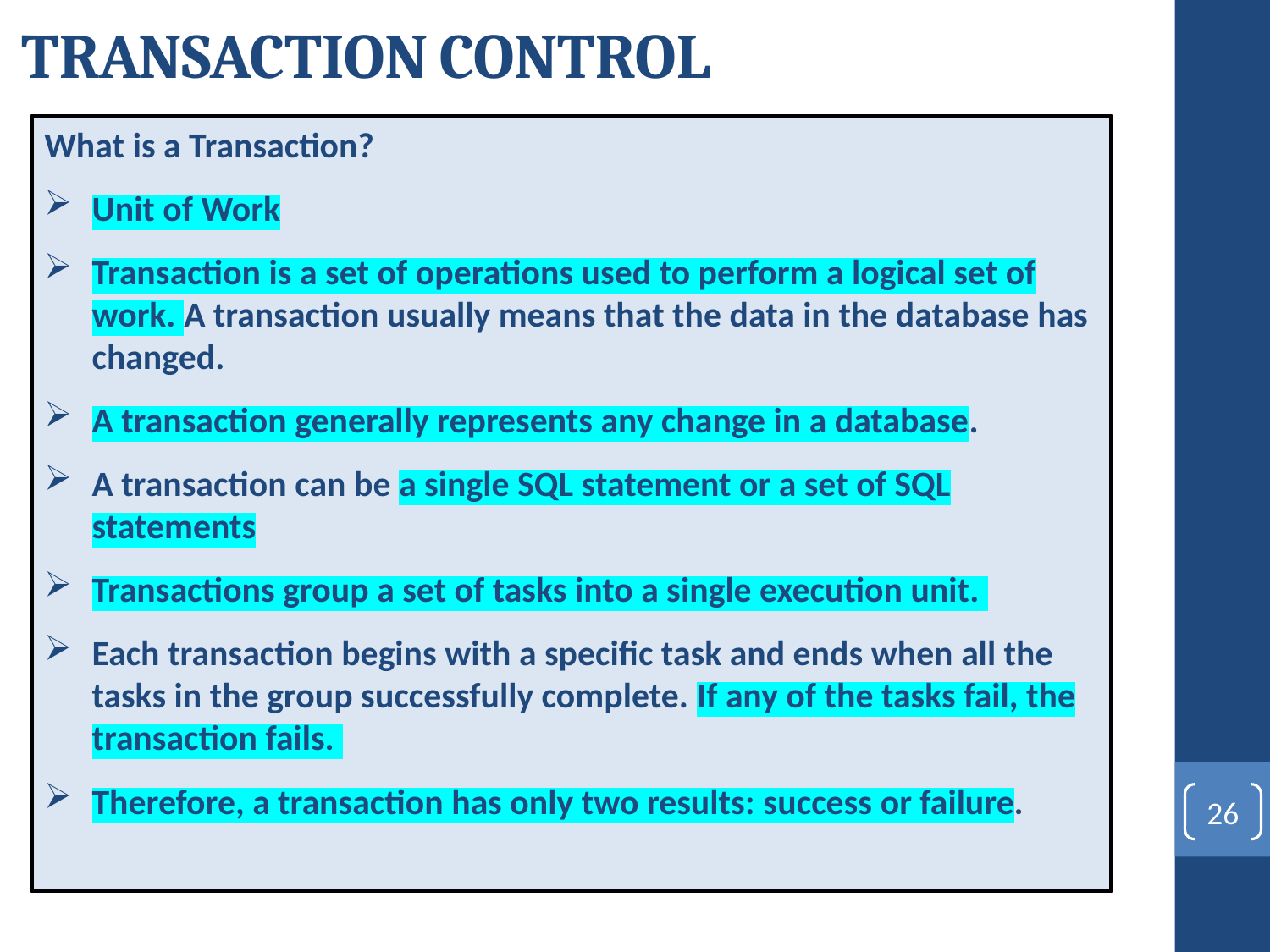

# TRANSACTION CONTROL
What is a Transaction?
Unit of Work
Transaction is a set of operations used to perform a logical set of work. A transaction usually means that the data in the database has changed.
A transaction generally represents any change in a database.
A transaction can be a single SQL statement or a set of SQL statements
Transactions group a set of tasks into a single execution unit.
Each transaction begins with a specific task and ends when all the tasks in the group successfully complete. If any of the tasks fail, the transaction fails.
Therefore, a transaction has only two results: success or failure.

26